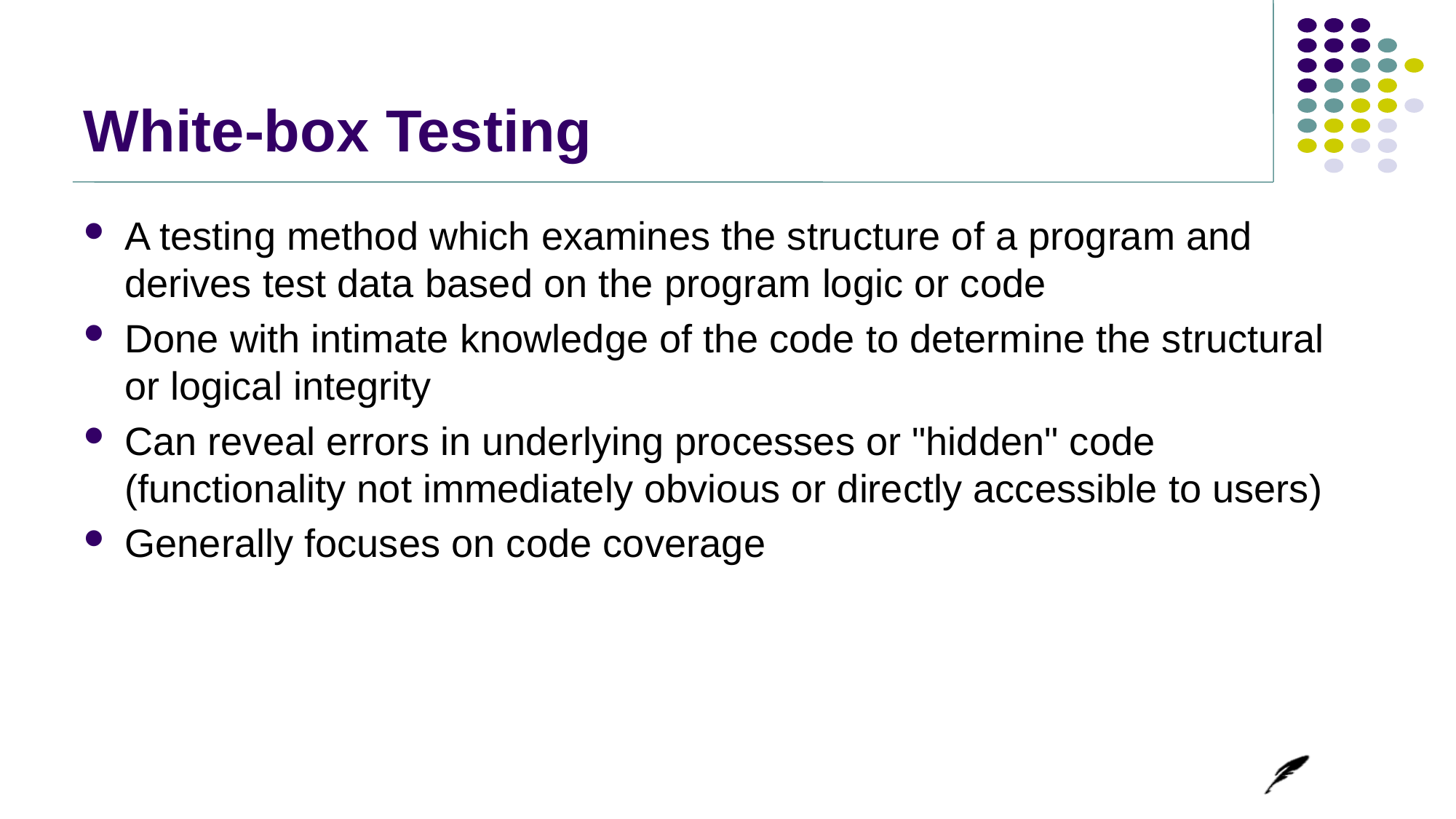

# White-box Testing
A testing method which examines the structure of a program and derives test data based on the program logic or code
Done with intimate knowledge of the code to determine the structural or logical integrity
Can reveal errors in underlying processes or "hidden" code (functionality not immediately obvious or directly accessible to users)
Generally focuses on code coverage